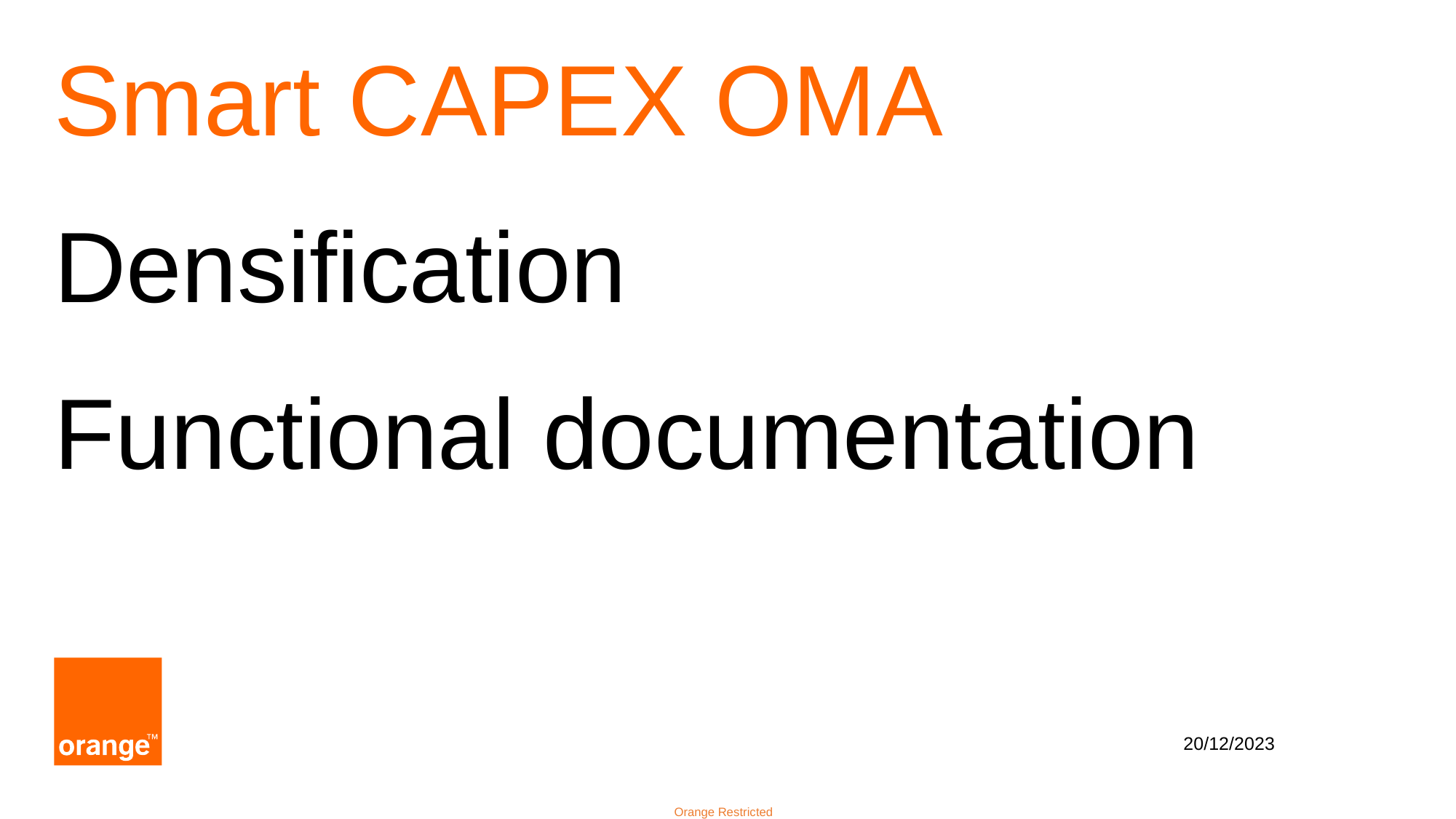

Smart CAPEX OMA
Densification
Functional documentation
20/12/2023